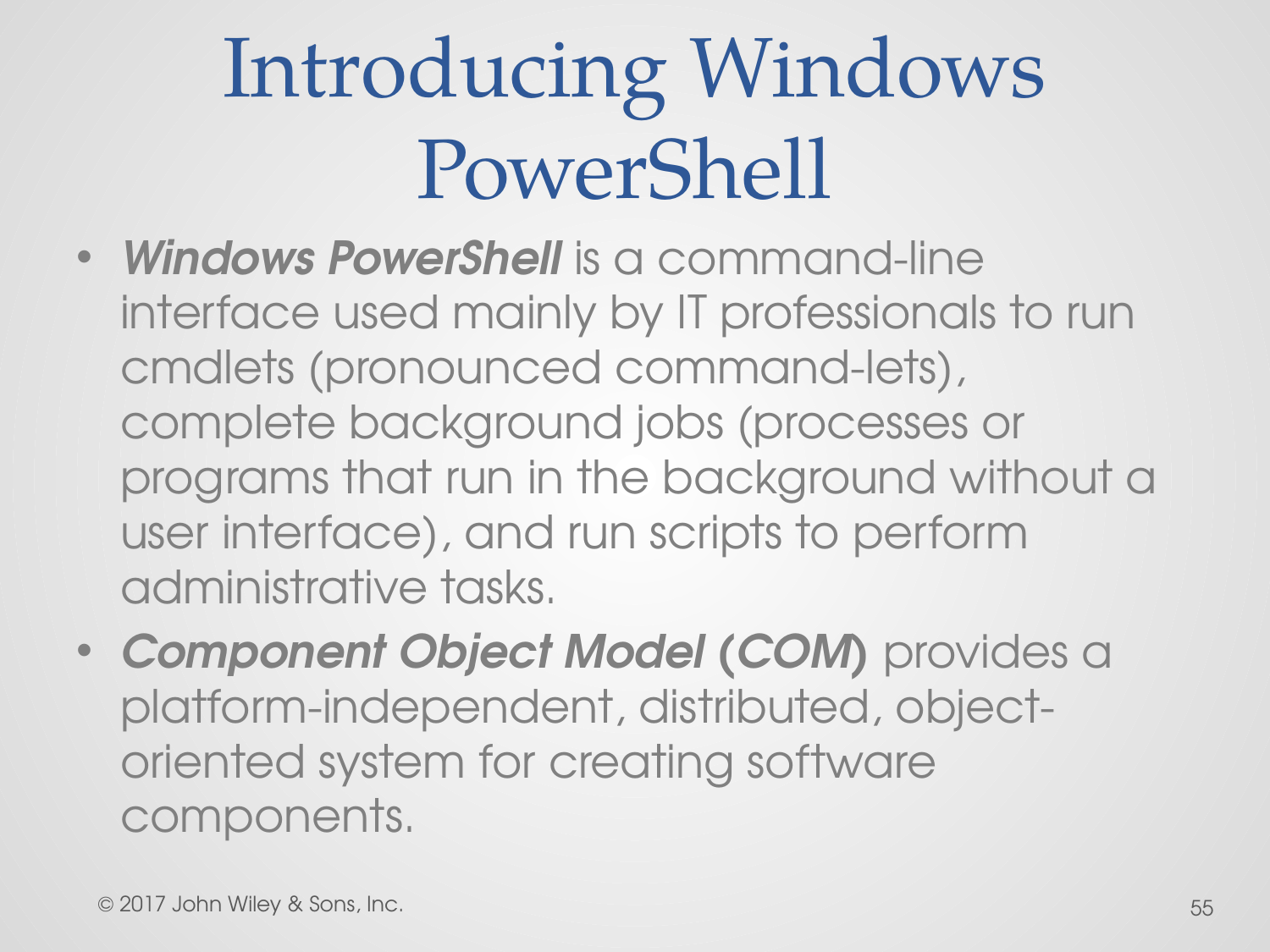

# Introducing Windows PowerShell
Windows PowerShell is a command-line interface used mainly by IT professionals to run cmdlets (pronounced command-lets), complete background jobs (processes or programs that run in the background without a user interface), and run scripts to perform administrative tasks.
Component Object Model (COM) provides a platform-independent, distributed, object-oriented system for creating software components.

© 2017 John Wiley & Sons, Inc.
55